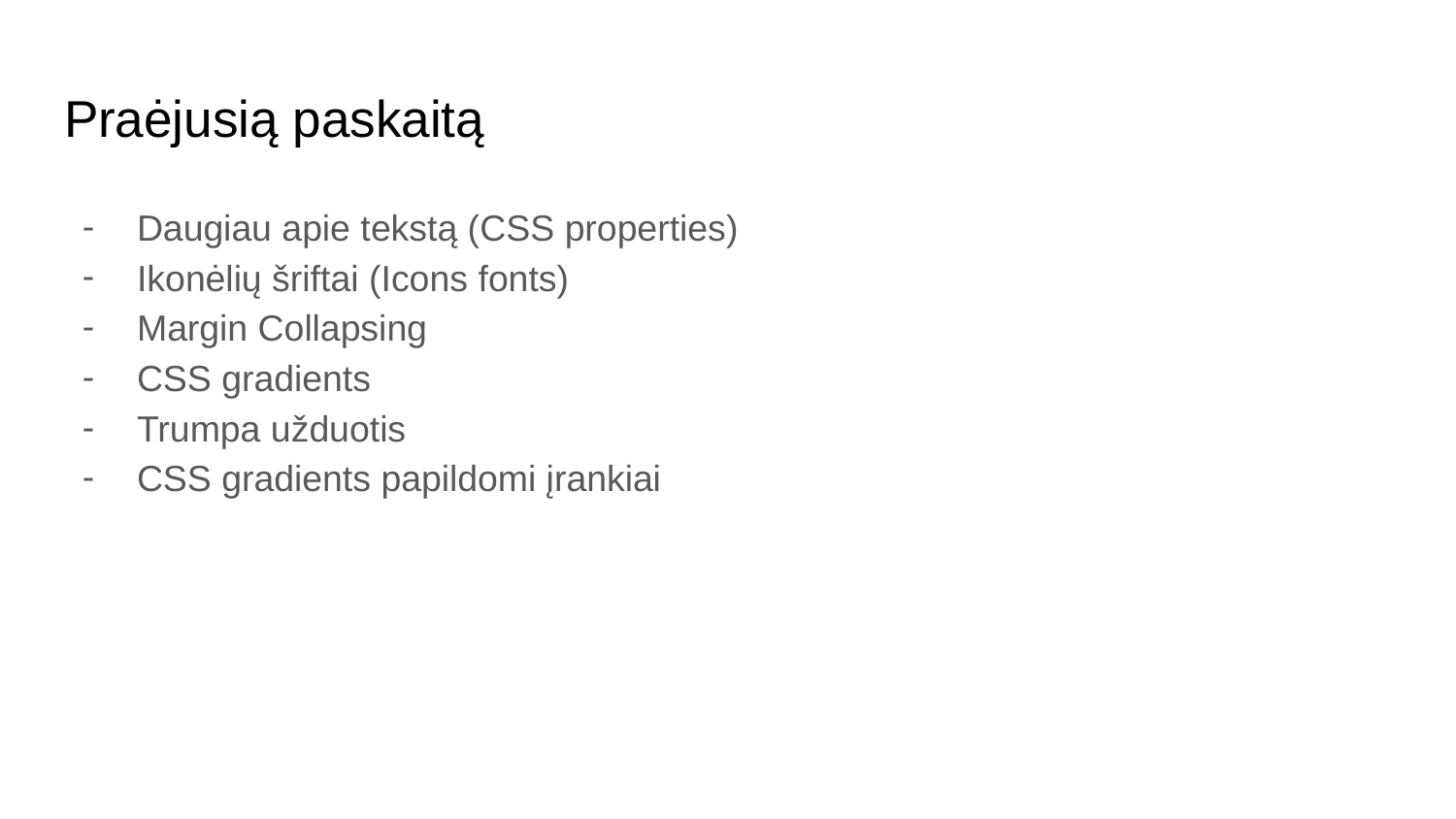

# Praėjusią paskaitą
Daugiau apie tekstą (CSS properties)
Ikonėlių šriftai (Icons fonts)
Margin Collapsing
CSS gradients
Trumpa užduotis
CSS gradients papildomi įrankiai